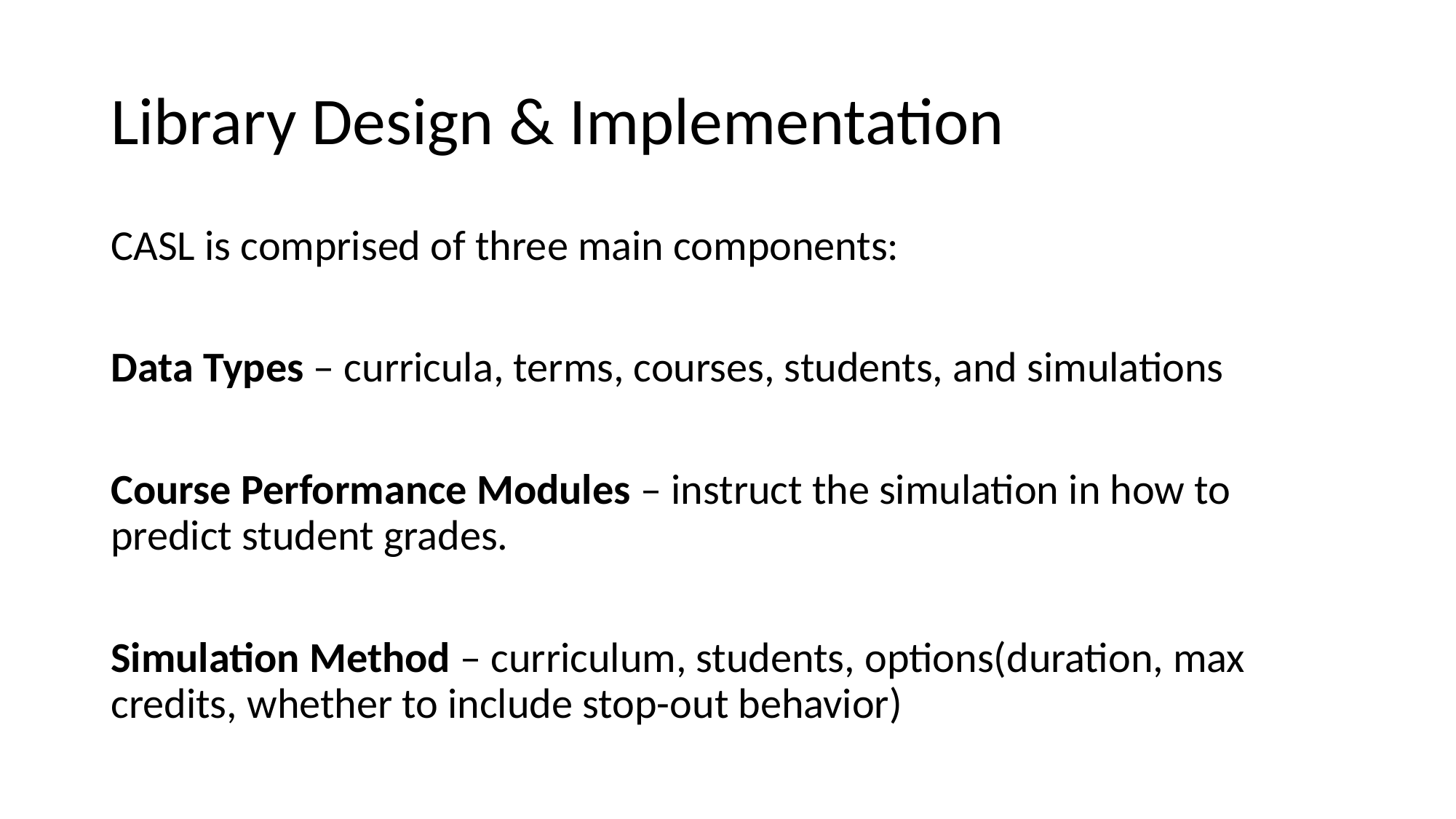

# Library Design & Implementation
CASL is comprised of three main components:

Data Types – curricula, terms, courses, students, and simulations

Course Performance Modules – instruct the simulation in how to predict student grades.

Simulation Method – curriculum, students, options(duration, max credits, whether to include stop-out behavior)